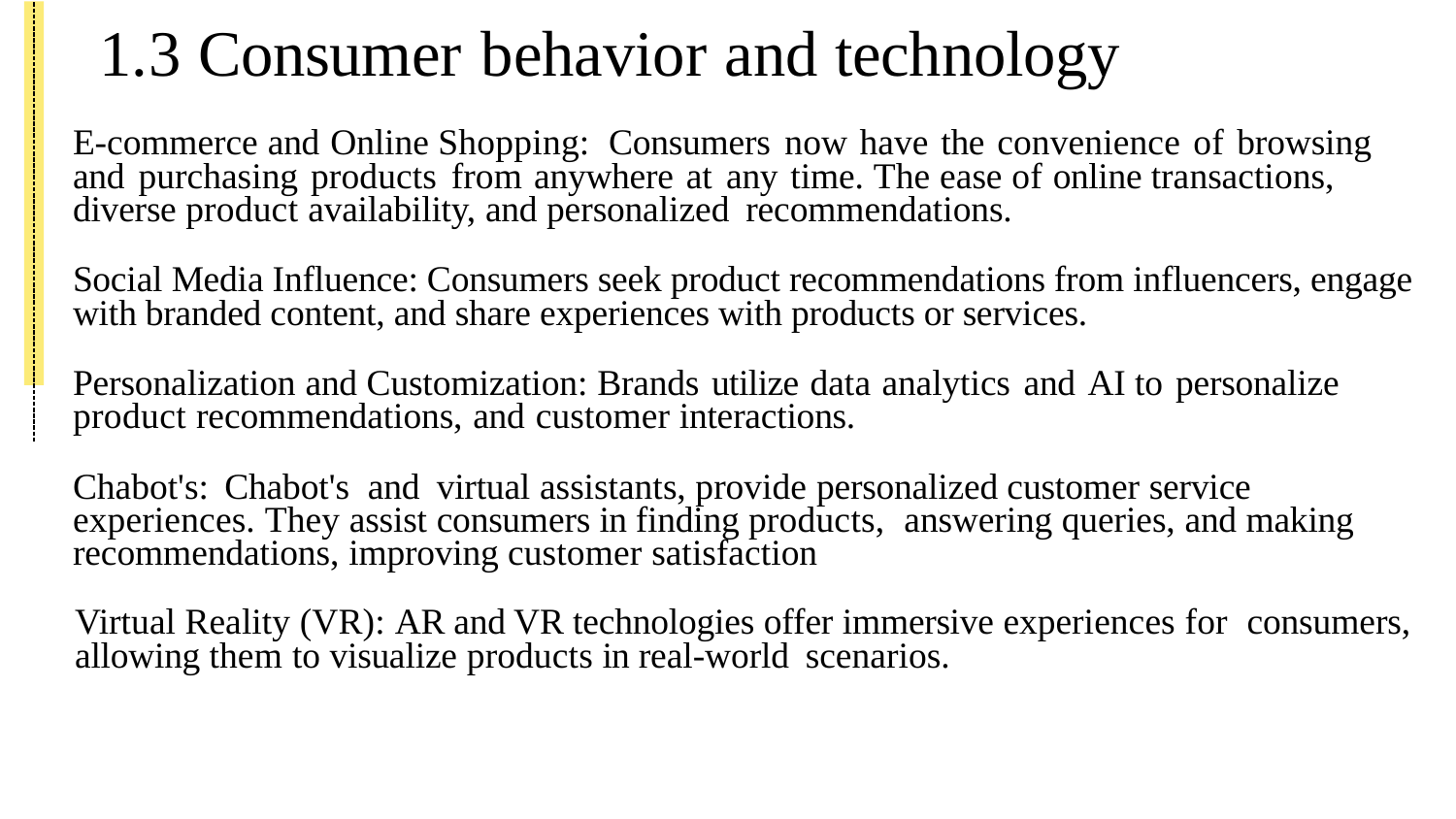

# 1.3 Consumer behavior and technology
E-commerce and Online Shopping:  Consumers now have the convenience of browsing and purchasing products from anywhere at any time. The ease of online transactions, diverse product availability, and personalized recommendations.

Social Media Influence: Consumers seek product recommendations from influencers, engage with branded content, and share experiences with products or services.

Personalization and Customization: Brands utilize data analytics and AI to personalize product recommendations, and customer interactions.

Chabot's: Chabot's and virtual assistants, provide personalized customer service experiences. They assist consumers in finding products,  answering queries, and making recommendations, improving customer satisfaction

Virtual Reality (VR): AR and VR technologies offer immersive experiences for  consumers, allowing them to visualize products in real-world scenarios.